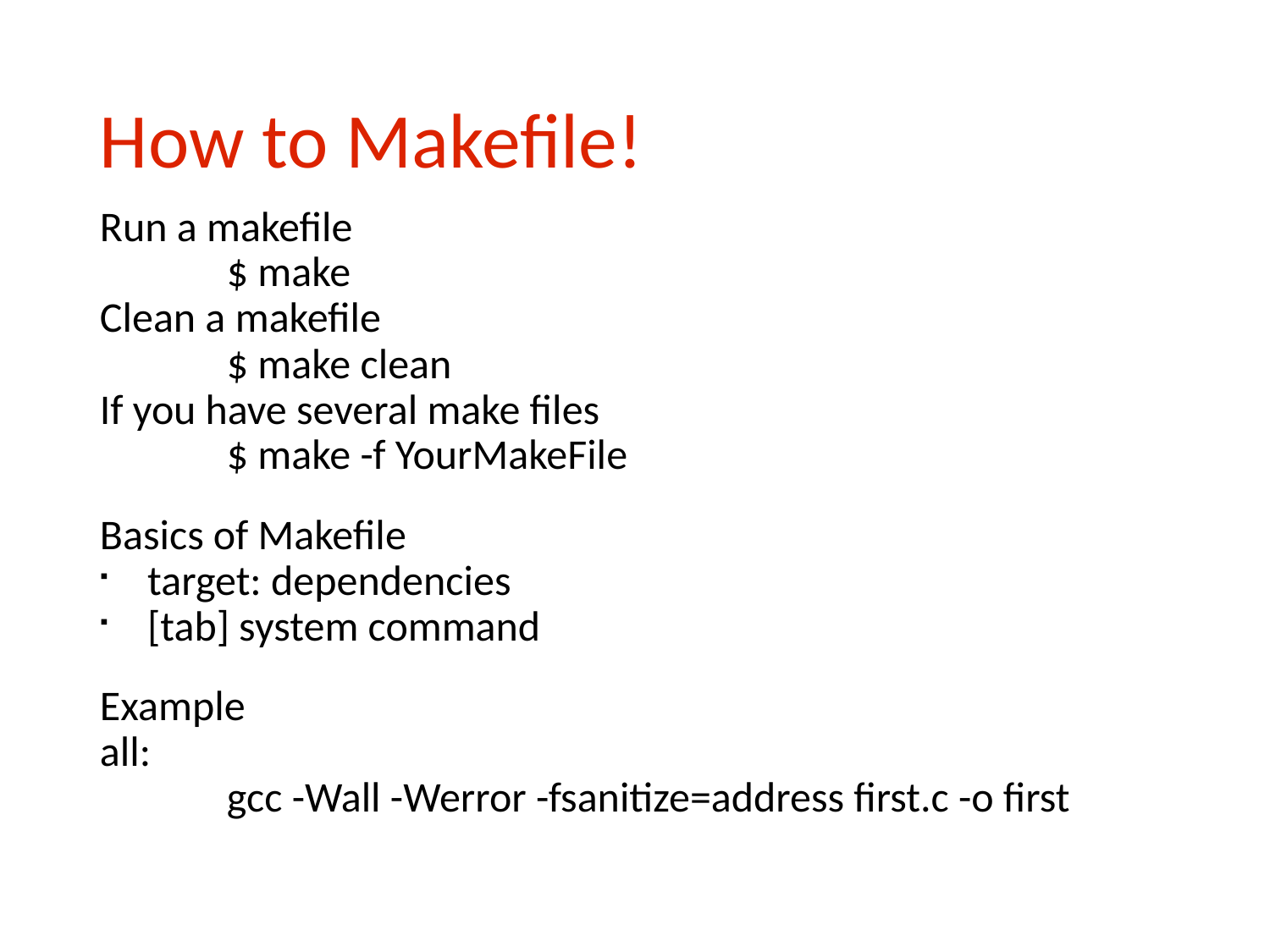

How to Makefile!
Run a makefile
	$ make
Clean a makefile
	$ make clean
If you have several make files
	$ make -f YourMakeFile

Basics of Makefile
target: dependencies
[tab] system command

Example
all:
	gcc -Wall -Werror -fsanitize=address first.c -o first